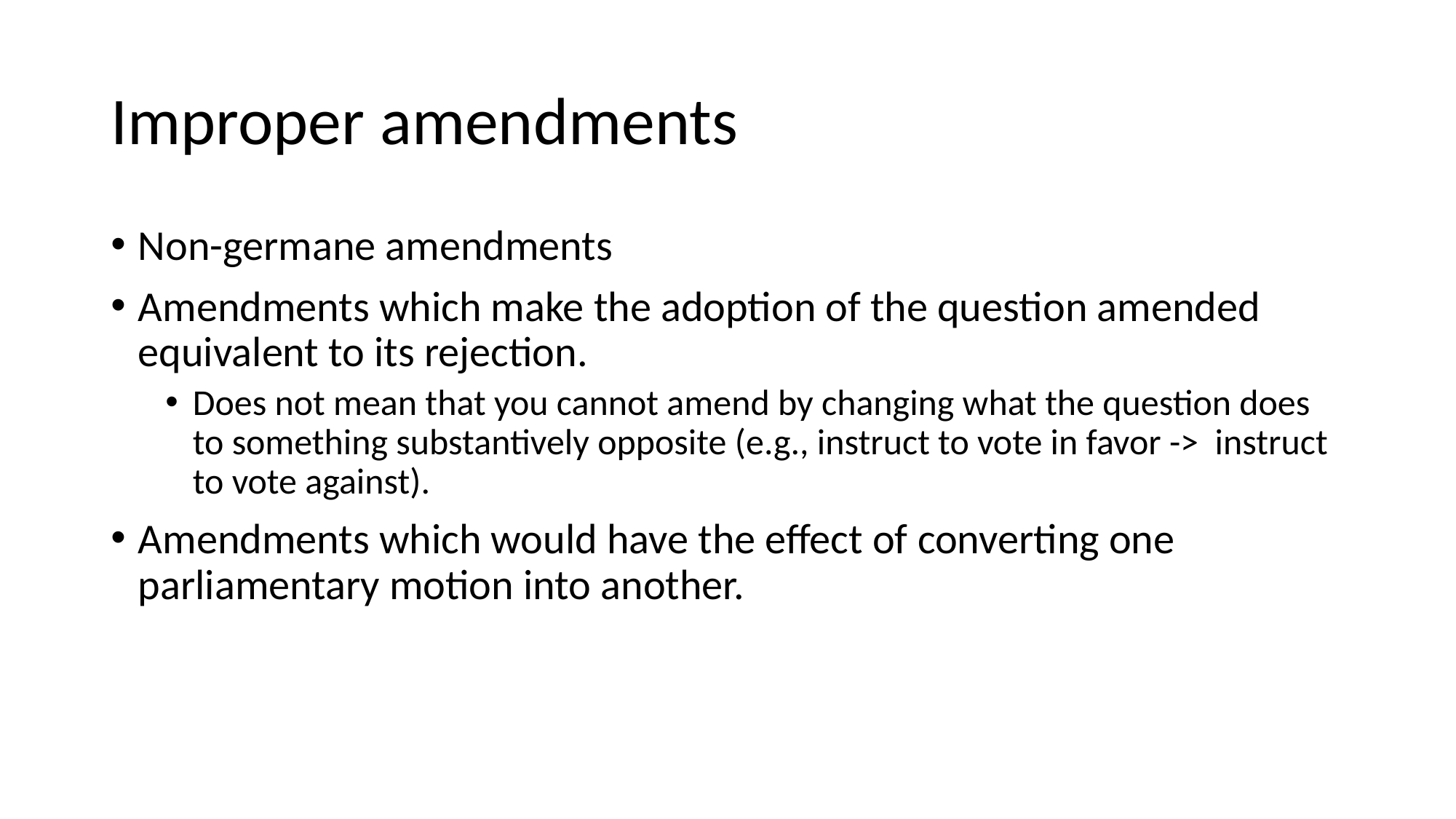

# Improper amendments
Non-germane amendments
Amendments which make the adoption of the question amended equivalent to its rejection.
Does not mean that you cannot amend by changing what the question does to something substantively opposite (e.g., instruct to vote in favor ->  instruct to vote against).
Amendments which would have the effect of converting one parliamentary motion into another.